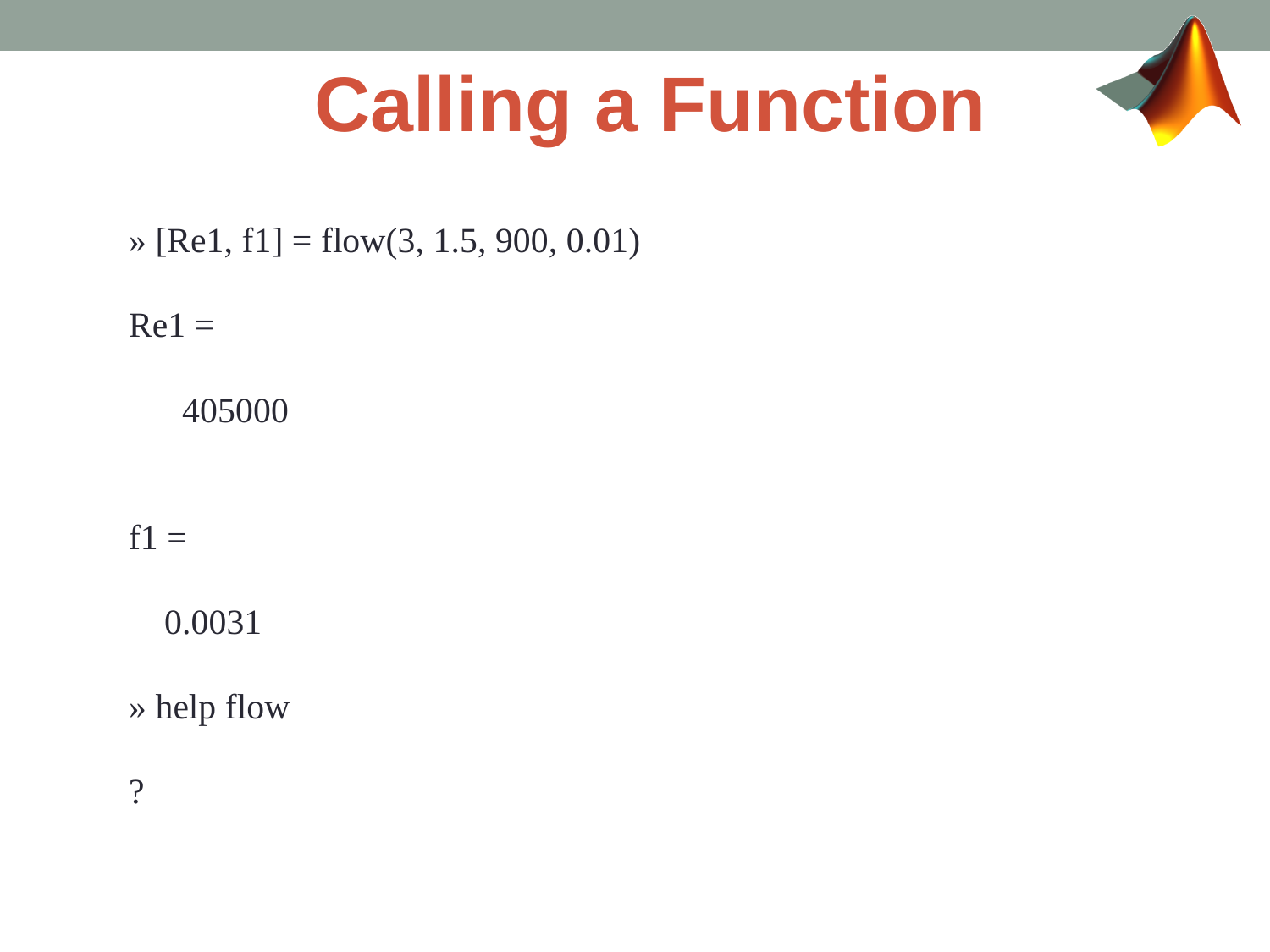

Calling a Function
» [Re1, f1] = flow(3, 1.5, 900, 0.01)

Re1 =

      405000

f1 =

    0.0031

» help flow

?